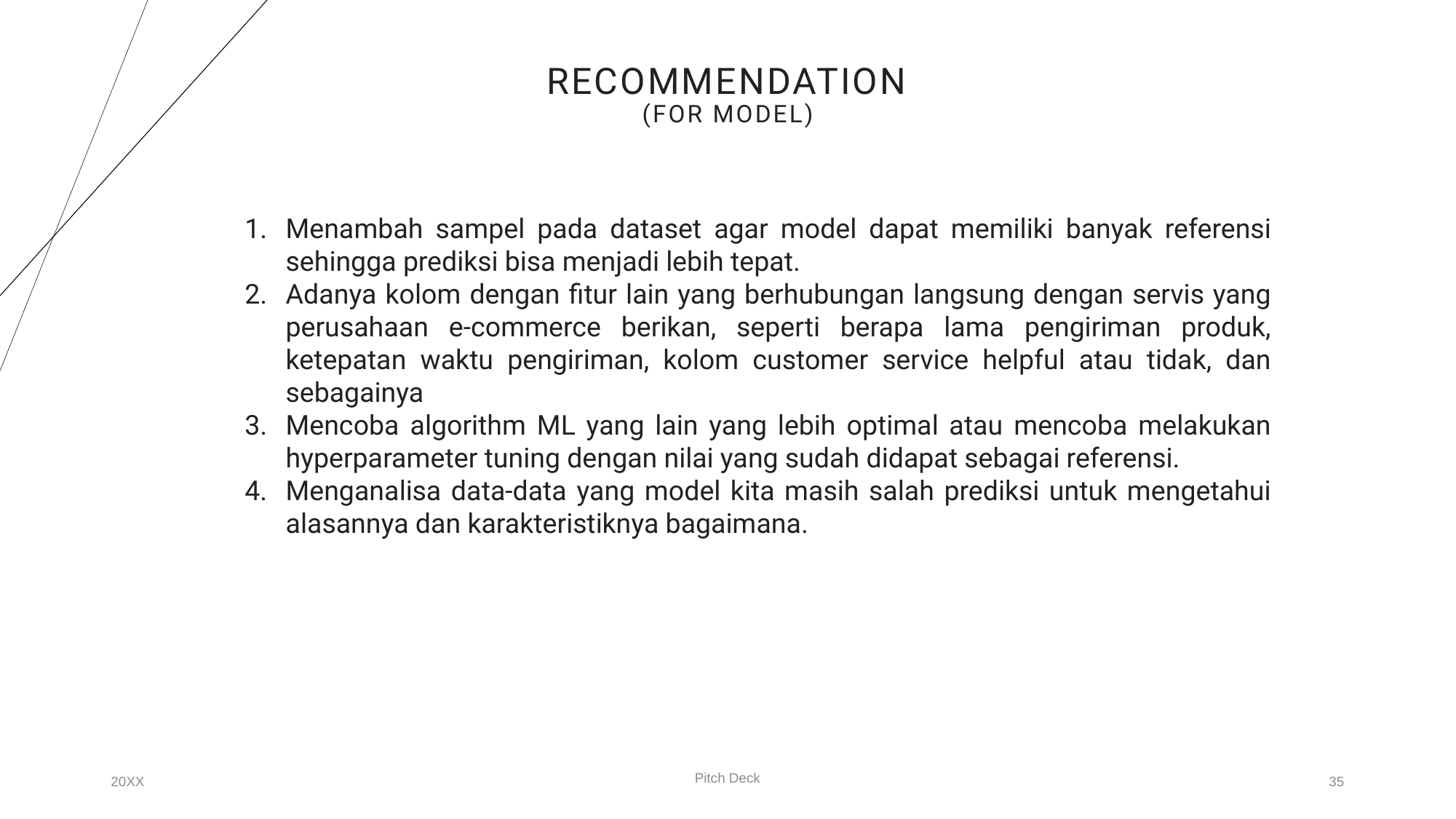

# Recommendation (For Model)
Menambah sampel pada dataset agar model dapat memiliki banyak referensi sehingga prediksi bisa menjadi lebih tepat.
Adanya kolom dengan fitur lain yang berhubungan langsung dengan servis yang perusahaan e-commerce berikan, seperti berapa lama pengiriman produk, ketepatan waktu pengiriman, kolom customer service helpful atau tidak, dan sebagainya
Mencoba algorithm ML yang lain yang lebih optimal atau mencoba melakukan hyperparameter tuning dengan nilai yang sudah didapat sebagai referensi.
Menganalisa data-data yang model kita masih salah prediksi untuk mengetahui alasannya dan karakteristiknya bagaimana.

Pitch Deck
20XX
35